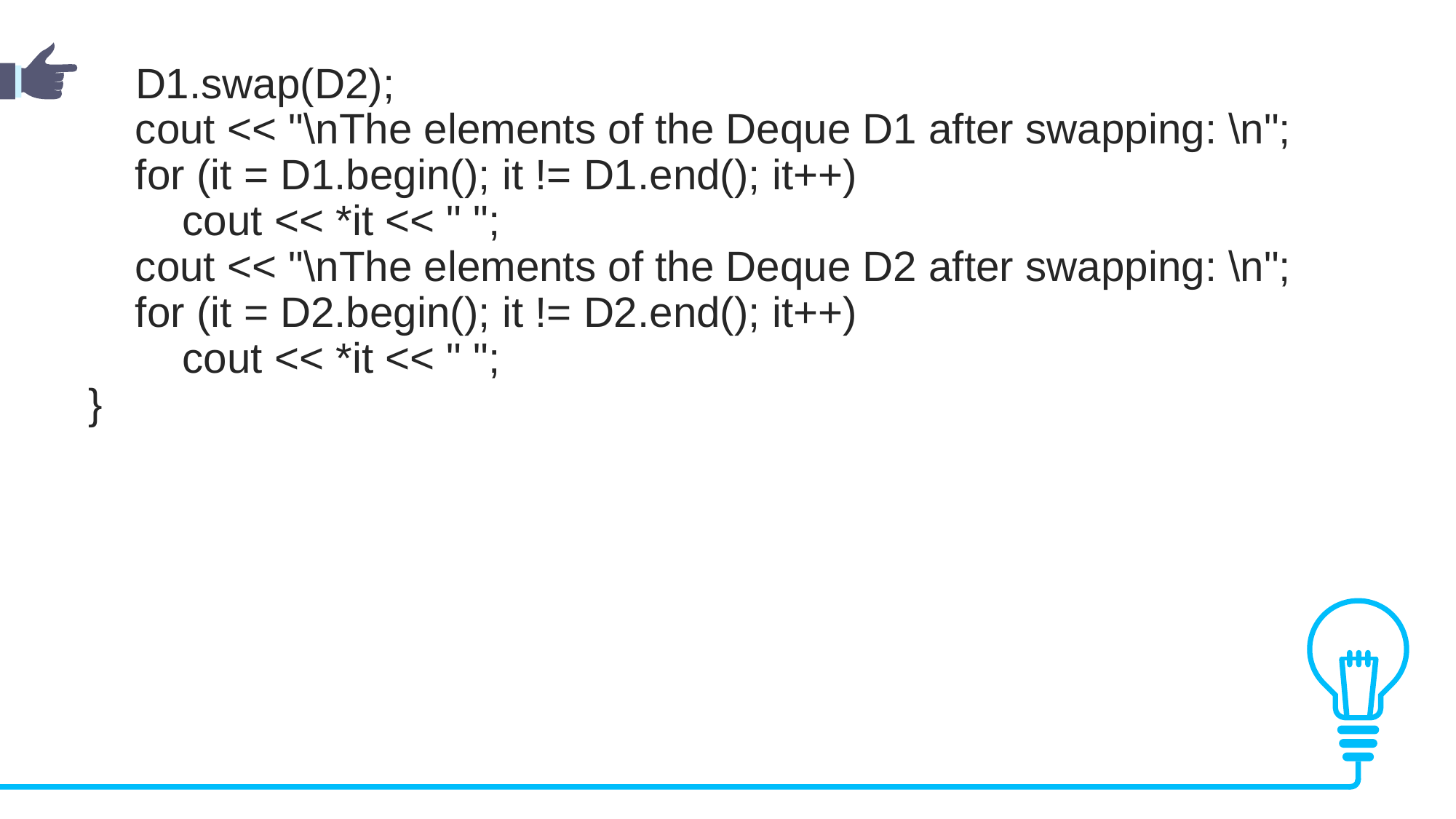

D1.swap(D2);
    cout << "\nThe elements of the Deque D1 after swapping: \n";
    for (it = D1.begin(); it != D1.end(); it++)
        cout << *it << " ";
    cout << "\nThe elements of the Deque D2 after swapping: \n";
    for (it = D2.begin(); it != D2.end(); it++)
        cout << *it << " ";
}